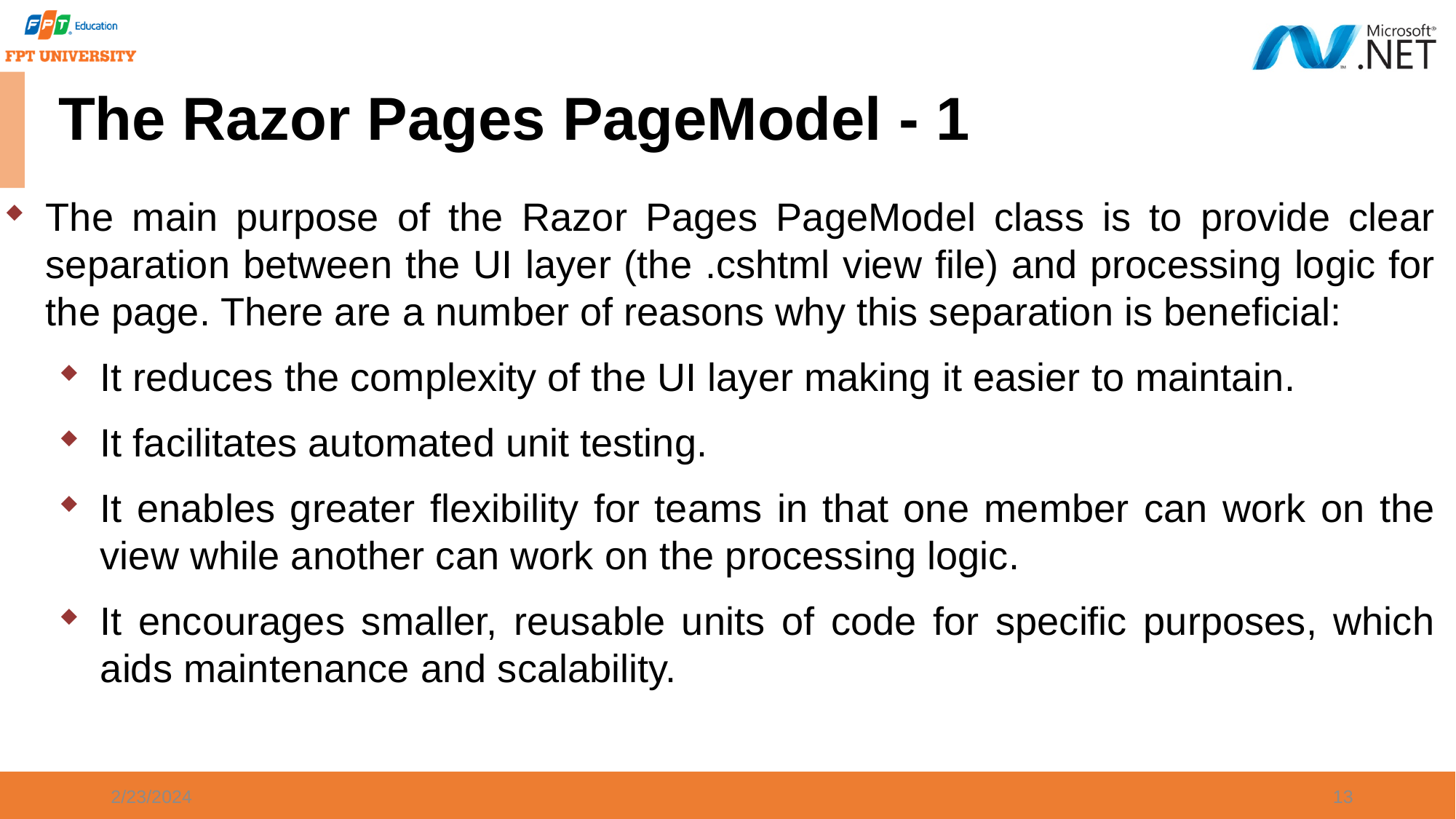

# The Razor Pages PageModel - 1
The main purpose of the Razor Pages PageModel class is to provide clear separation between the UI layer (the .cshtml view file) and processing logic for the page. There are a number of reasons why this separation is beneficial:
It reduces the complexity of the UI layer making it easier to maintain.
It facilitates automated unit testing.
It enables greater flexibility for teams in that one member can work on the view while another can work on the processing logic.
It encourages smaller, reusable units of code for specific purposes, which aids maintenance and scalability.
2/23/2024
13